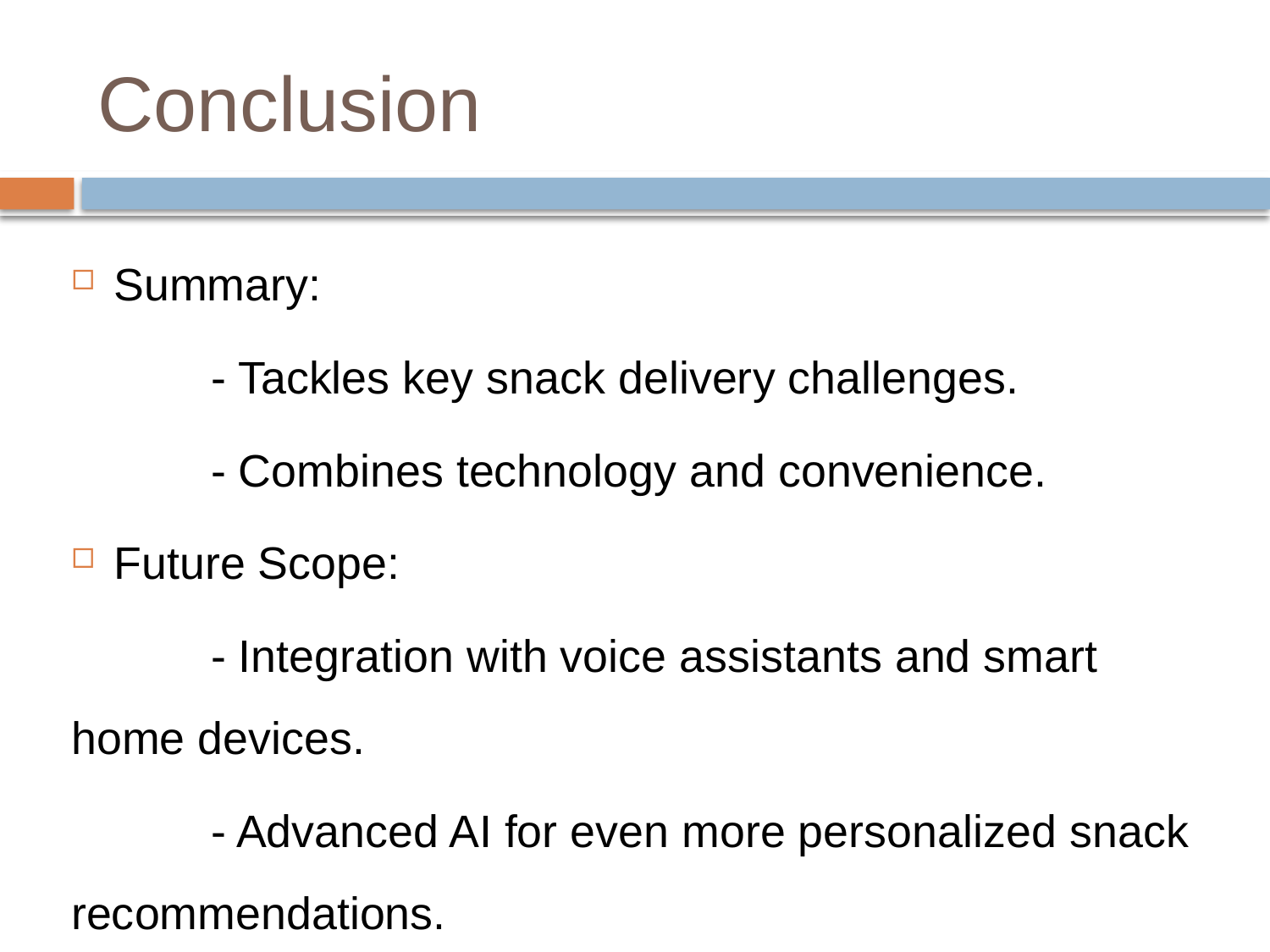

# Conclusion
Summary:
           - Tackles key snack delivery challenges.
           - Combines technology and convenience.
Future Scope:
           - Integration with voice assistants and smart home devices.
           - Advanced AI for even more personalized snack recommendations.